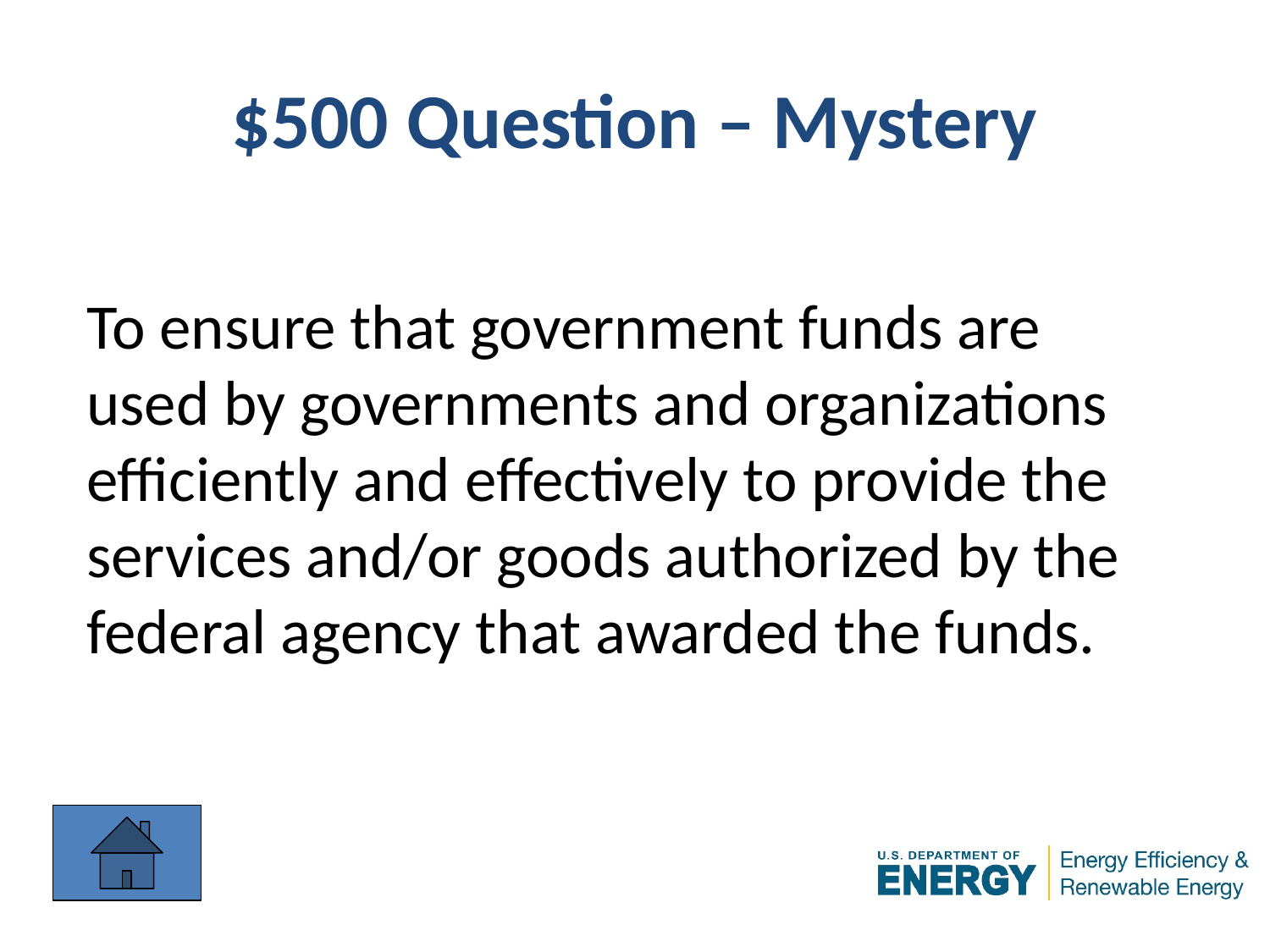

# $500 Question – Mystery
To ensure that government funds are
used by governments and organizations
efficiently and effectively to provide the
services and/or goods authorized by the
federal agency that awarded the funds.